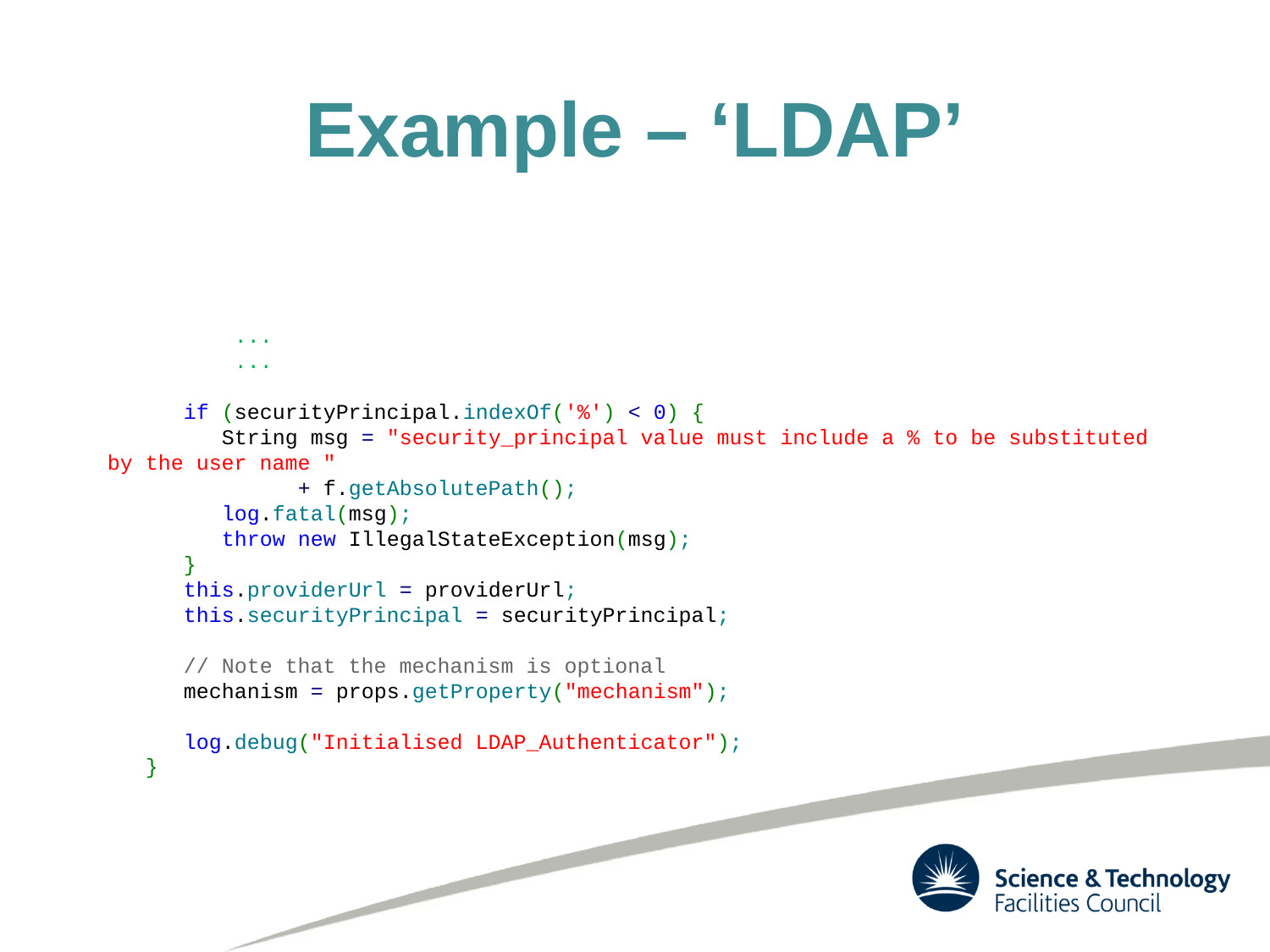

# Example – ‘LDAP’
	...
	...

      if (securityPrincipal.indexOf('%') < 0) {
         String msg = "security_principal value must include a % to be substituted by the user name "
               + f.getAbsolutePath();
         log.fatal(msg);
         throw new IllegalStateException(msg);
      }
      this.providerUrl = providerUrl;
      this.securityPrincipal = securityPrincipal;

      // Note that the mechanism is optional
      mechanism = props.getProperty("mechanism");

      log.debug("Initialised LDAP_Authenticator");
   }